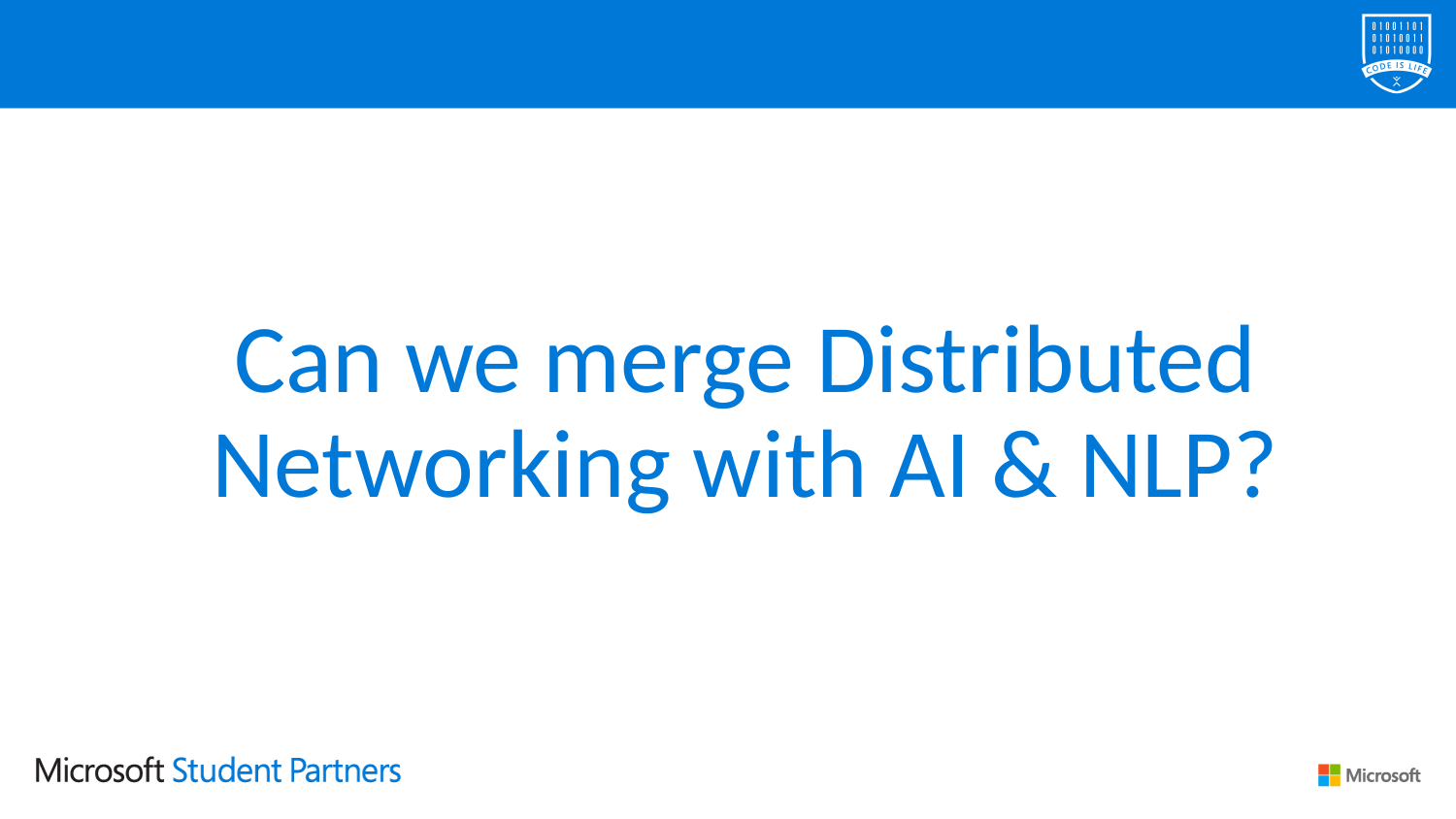

# Can we merge Distributed Networking with AI & NLP?